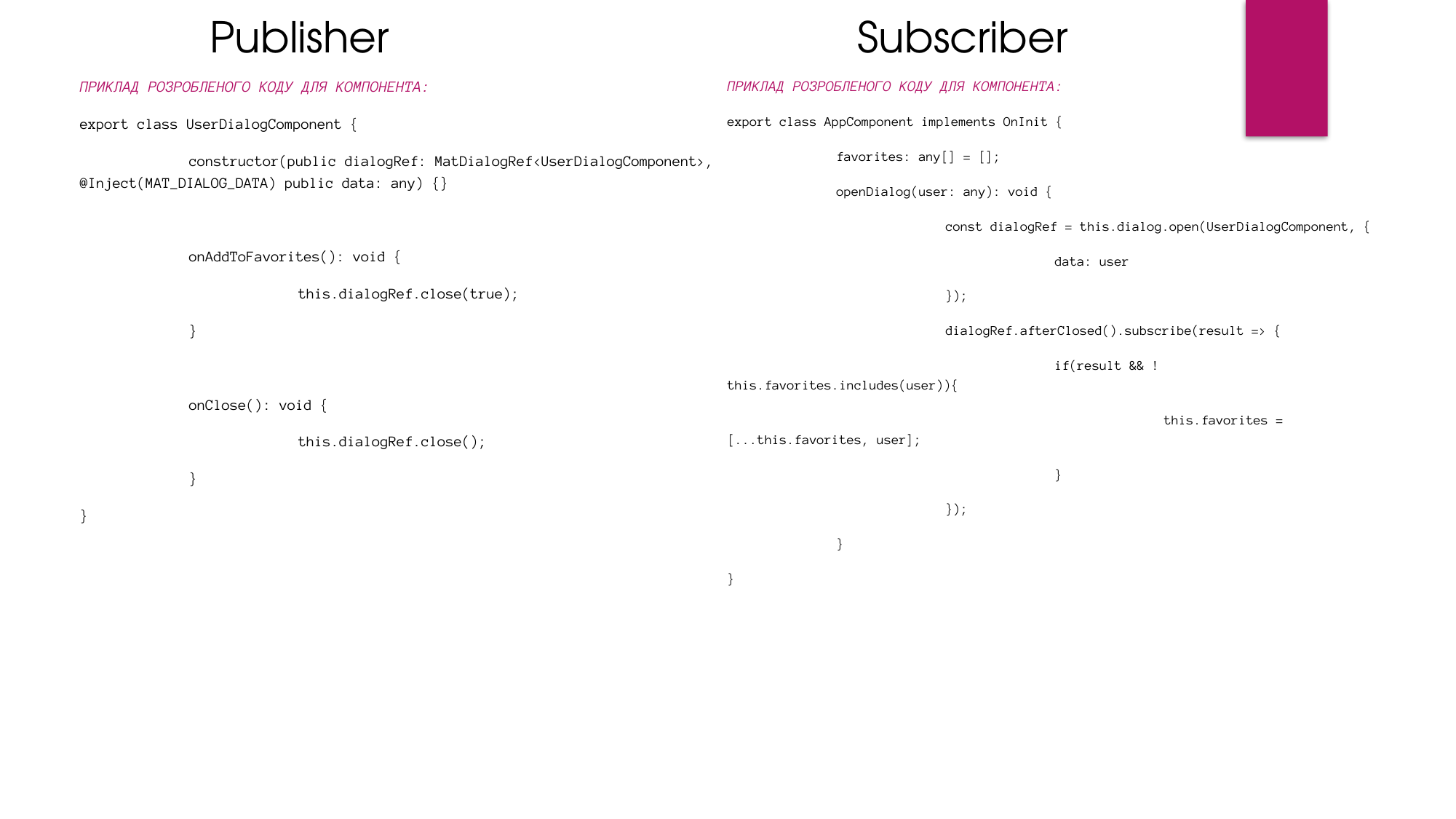

Publisher
Subscriber
ПРИКЛАД РОЗРОБЛЕНОГО КОДУ ДЛЯ КОМПОНЕНТА:
export class UserDialogComponent {
	constructor(public dialogRef: MatDialogRef<UserDialogComponent>, @Inject(MAT_DIALOG_DATA) public data: any) {}

	onAddToFavorites(): void {
		this.dialogRef.close(true);
	}

	onClose(): void {
		this.dialogRef.close();
	}
}

ПРИКЛАД РОЗРОБЛЕНОГО КОДУ ДЛЯ КОМПОНЕНТА:
export class AppComponent implements OnInit {
	favorites: any[] = [];
	openDialog(user: any): void {
		const dialogRef = this.dialog.open(UserDialogComponent, {
      			data: user
		});
		dialogRef.afterClosed().subscribe(result => {
			if(result && !this.favorites.includes(user)){
				this.favorites = [...this.favorites, user];
			}
		});
	}
}